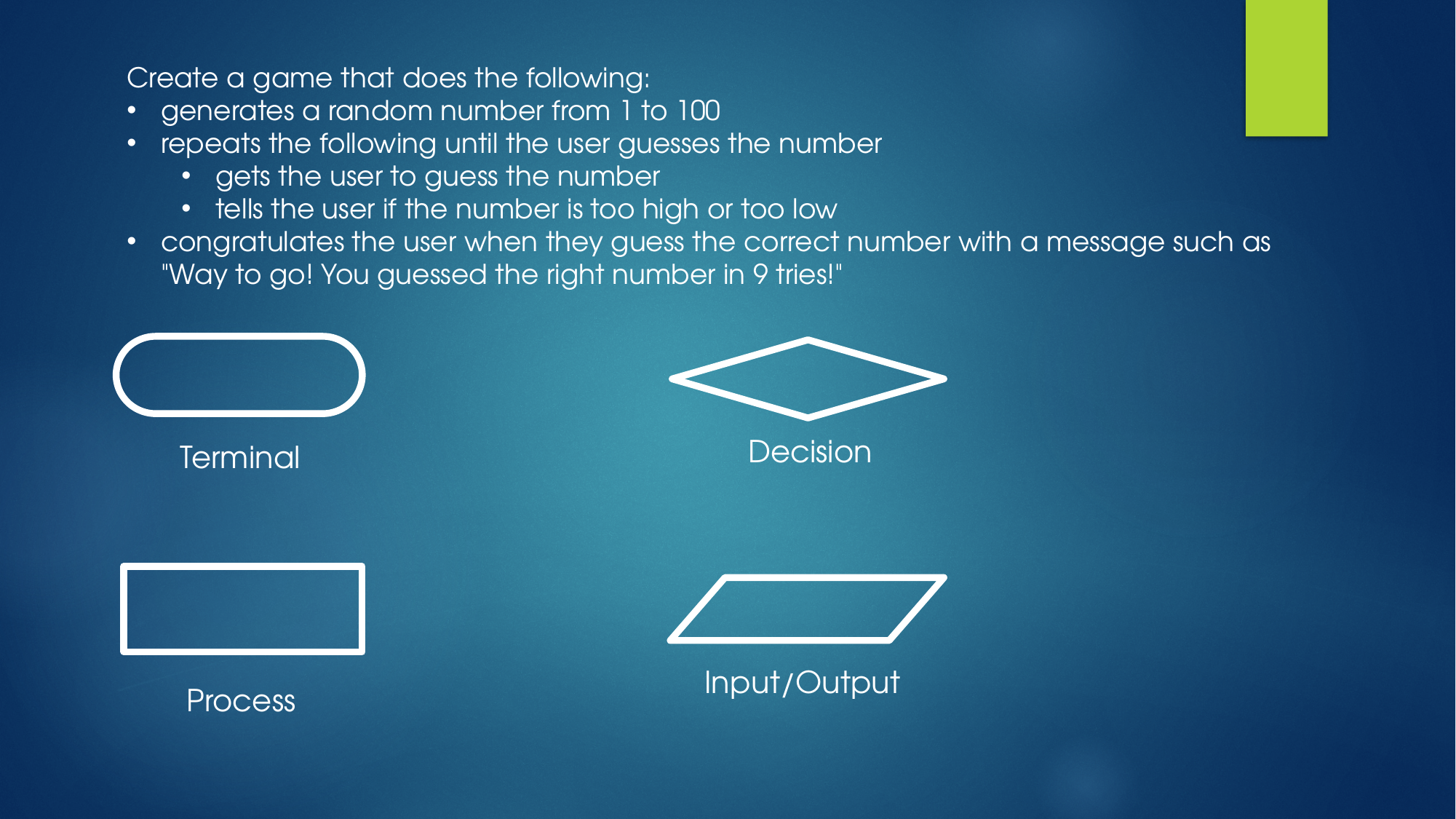

Create a game that does the following:
generates a random number from 1 to 100
repeats the following until the user guesses the number
gets the user to guess the number
tells the user if the number is too high or too low
congratulates the user when they guess the correct number with a message such as "Way to go! You guessed the right number in 9 tries!"

Decision
Terminal

Input/Output
Process